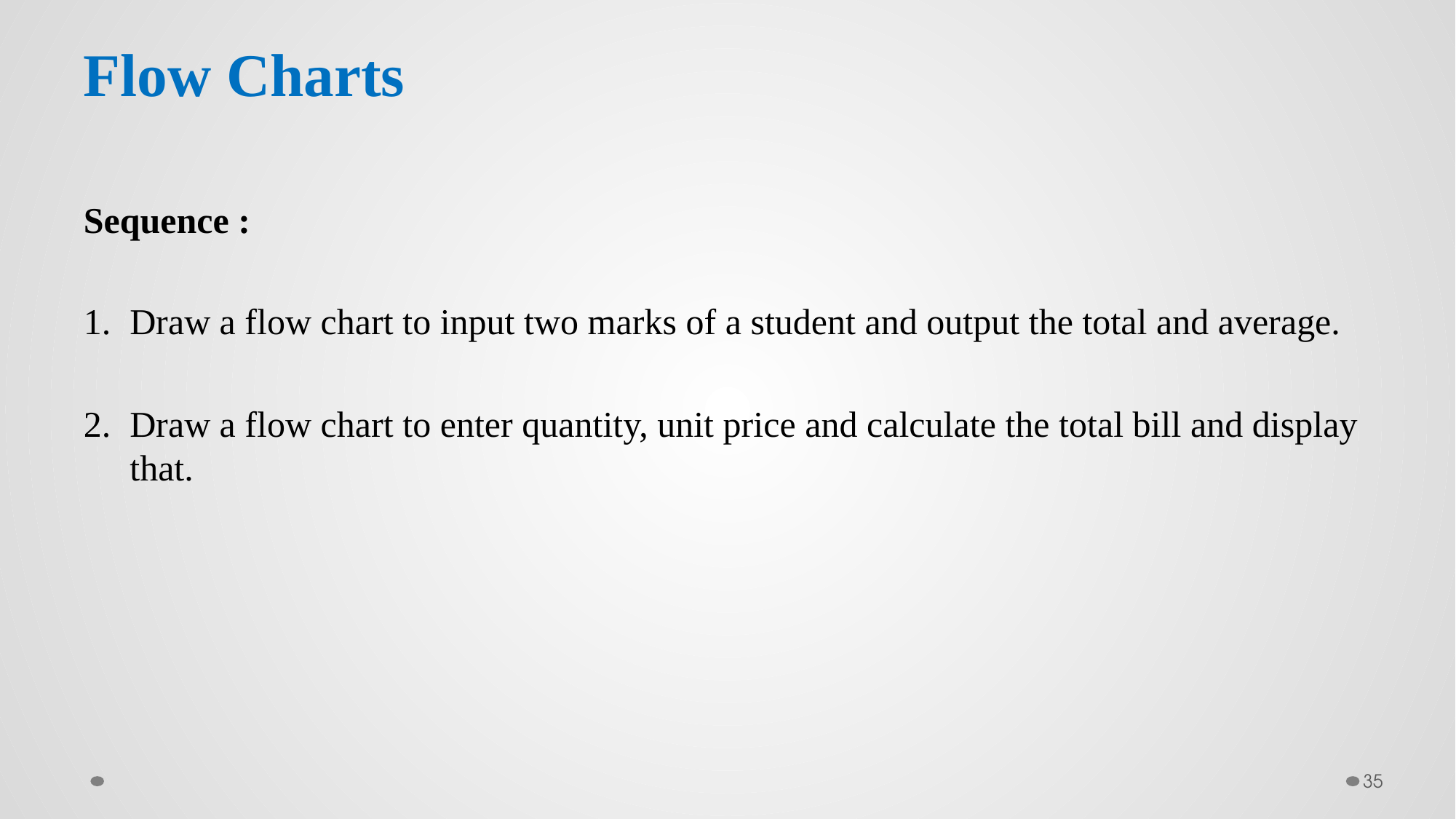

# Flow Charts
Sequence :

Draw a flow chart to input two marks of a student and output the total and average.

Draw a flow chart to enter quantity, unit price and calculate the total bill and display that.
35